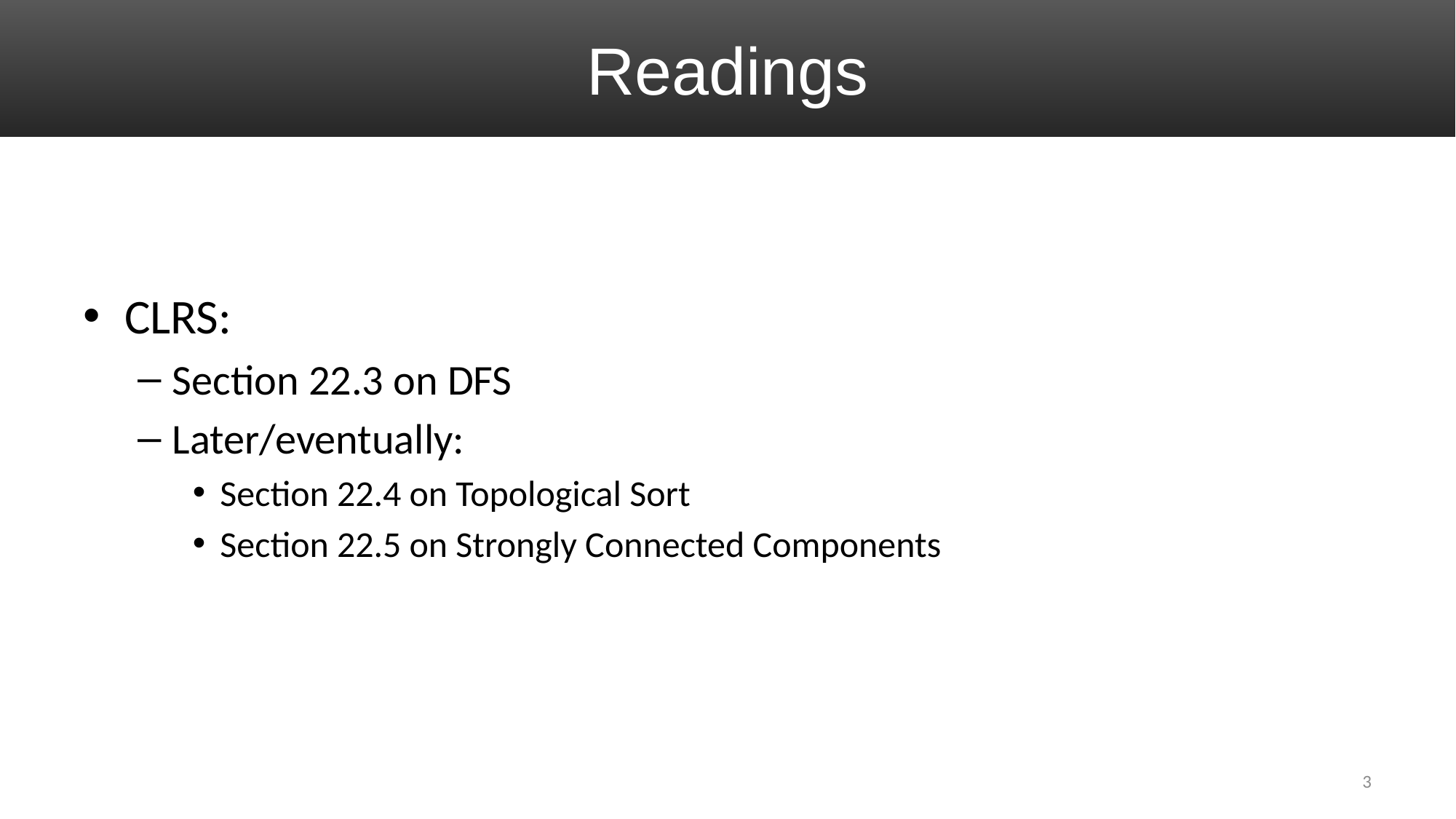

# Readings
CLRS:
Section 22.3 on DFS
Later/eventually:
Section 22.4 on Topological Sort
Section 22.5 on Strongly Connected Components

3